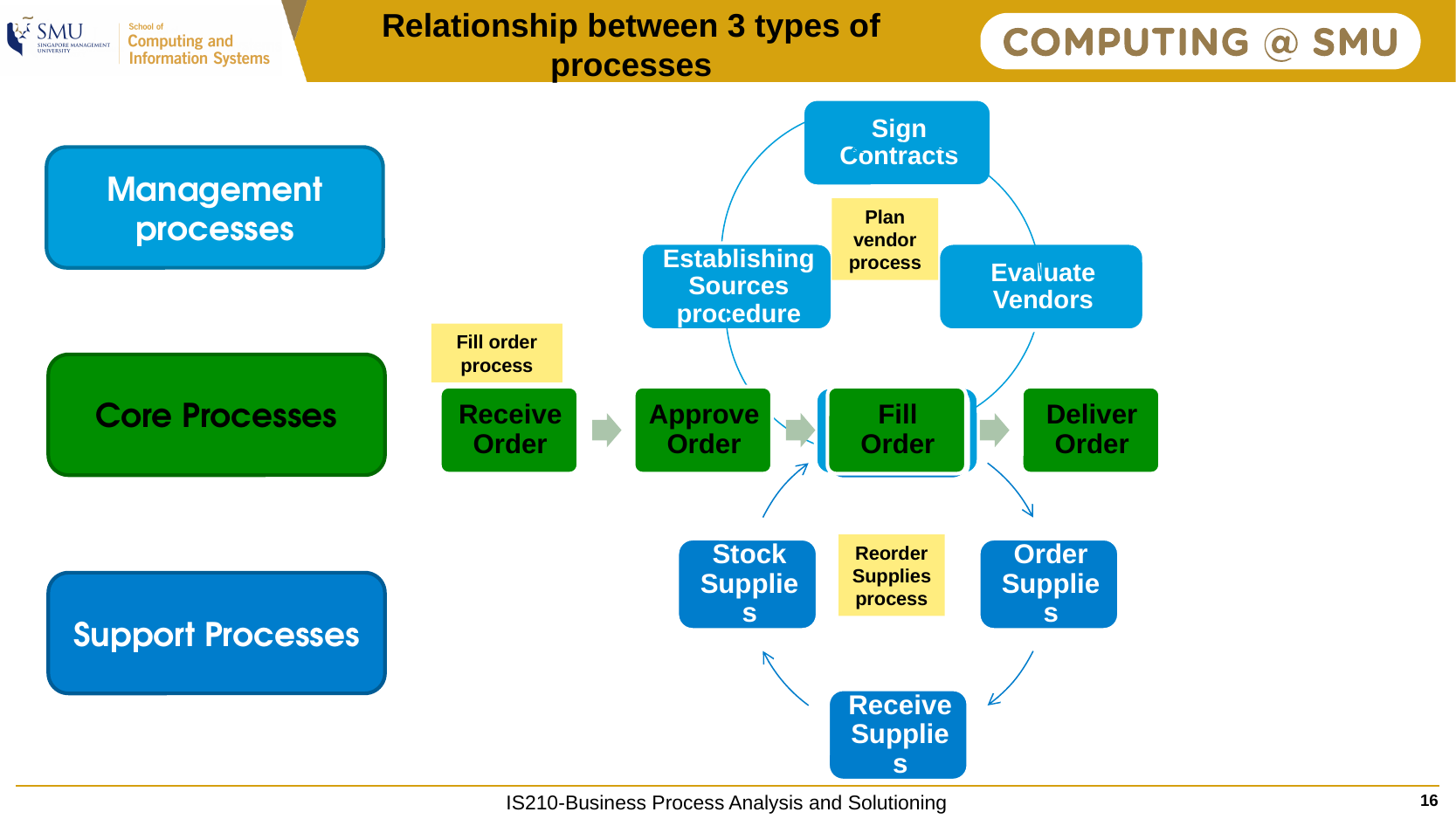

# Relationship between 3 types of processes
Sign Contracts
Establishing Sources procedure

Evaluate Vendors
Management processes
Plan vendor process
Fill order process
Core Processes
Receive Order

Approve Order

Fill Order

Deliver Order

Order Supplies
Receive Supplies
Stock Supplies
Reorder Supplies process
Support Processes
16
IS210-Business Process Analysis and Solutioning